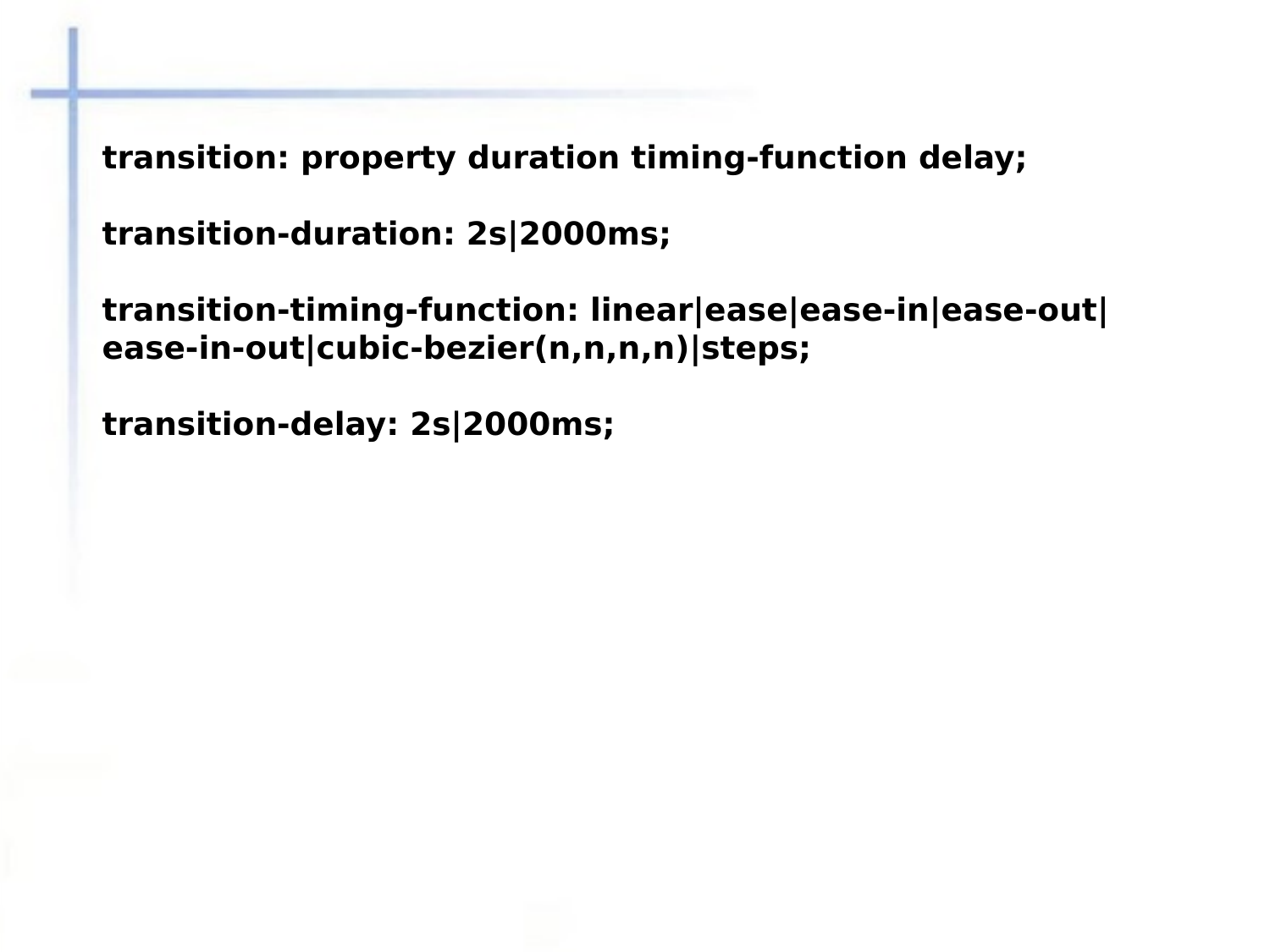

transition: property duration timing-function delay;

transition-duration: 2s|2000ms;

transition-timing-function: linear|ease|ease-in|ease-out|ease-in-out|cubic-bezier(n,n,n,n)|steps;

transition-delay: 2s|2000ms;